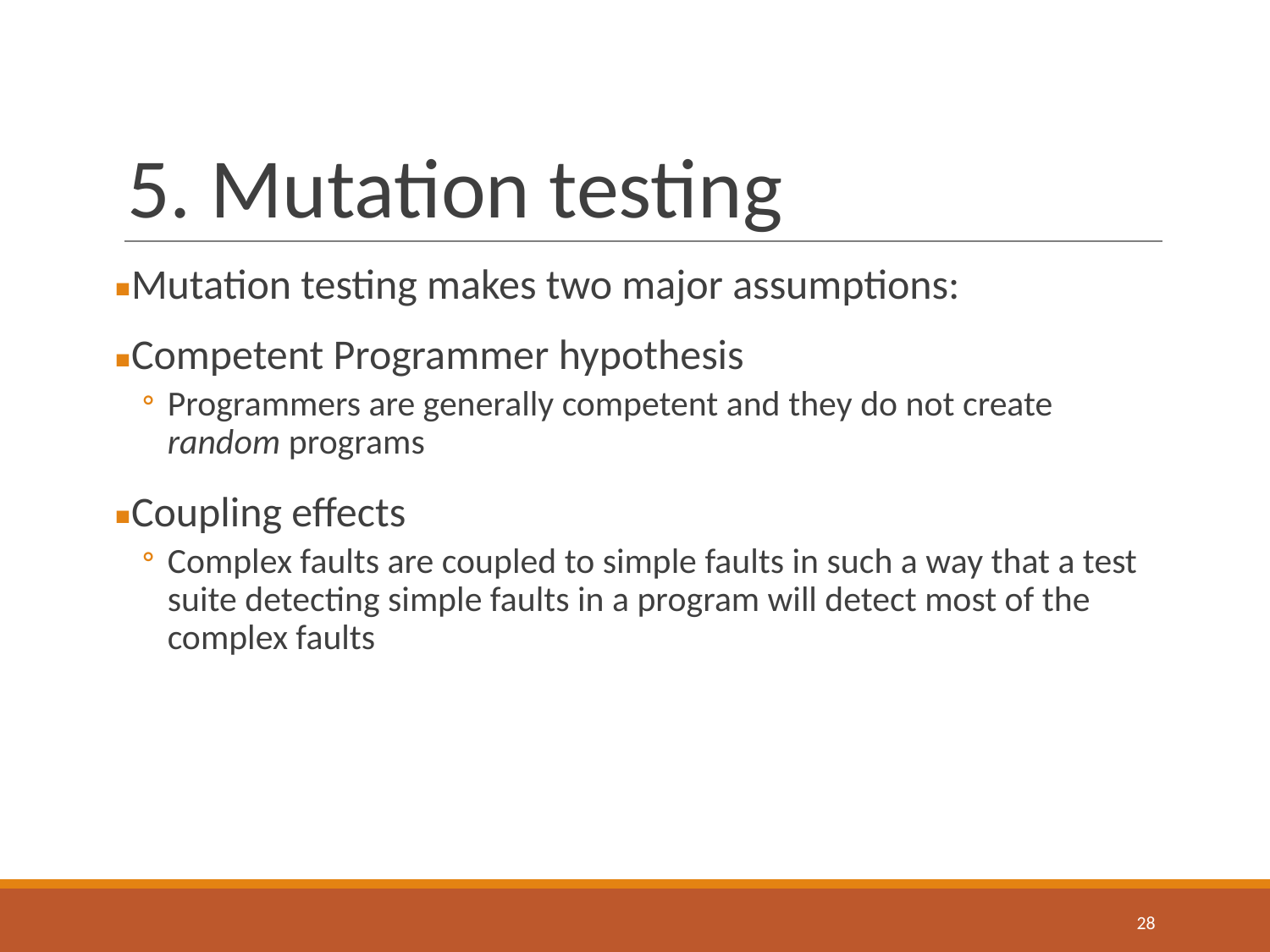

# 5. Mutation testing
Mutation testing makes two major assumptions:
Competent Programmer hypothesis
Programmers are generally competent and they do not create random programs
Coupling effects
Complex faults are coupled to simple faults in such a way that a test suite detecting simple faults in a program will detect most of the complex faults

28